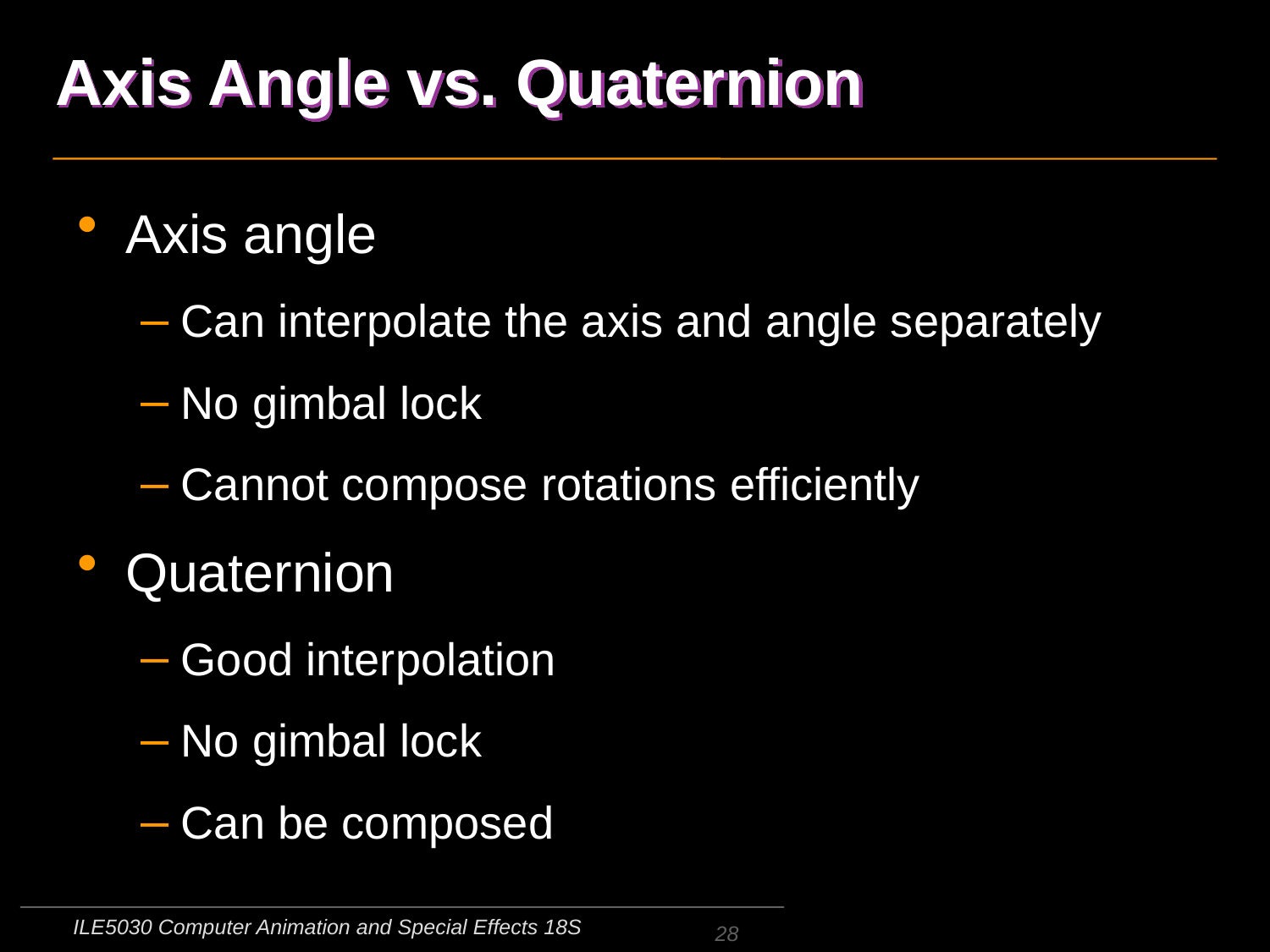

# Axis Angle vs. Quaternion
Axis angle
Can interpolate the axis and angle separately
No gimbal lock
Cannot compose rotations efficiently
Quaternion
Good interpolation
No gimbal lock
Can be composed
ILE5030 Computer Animation and Special Effects 18S
28